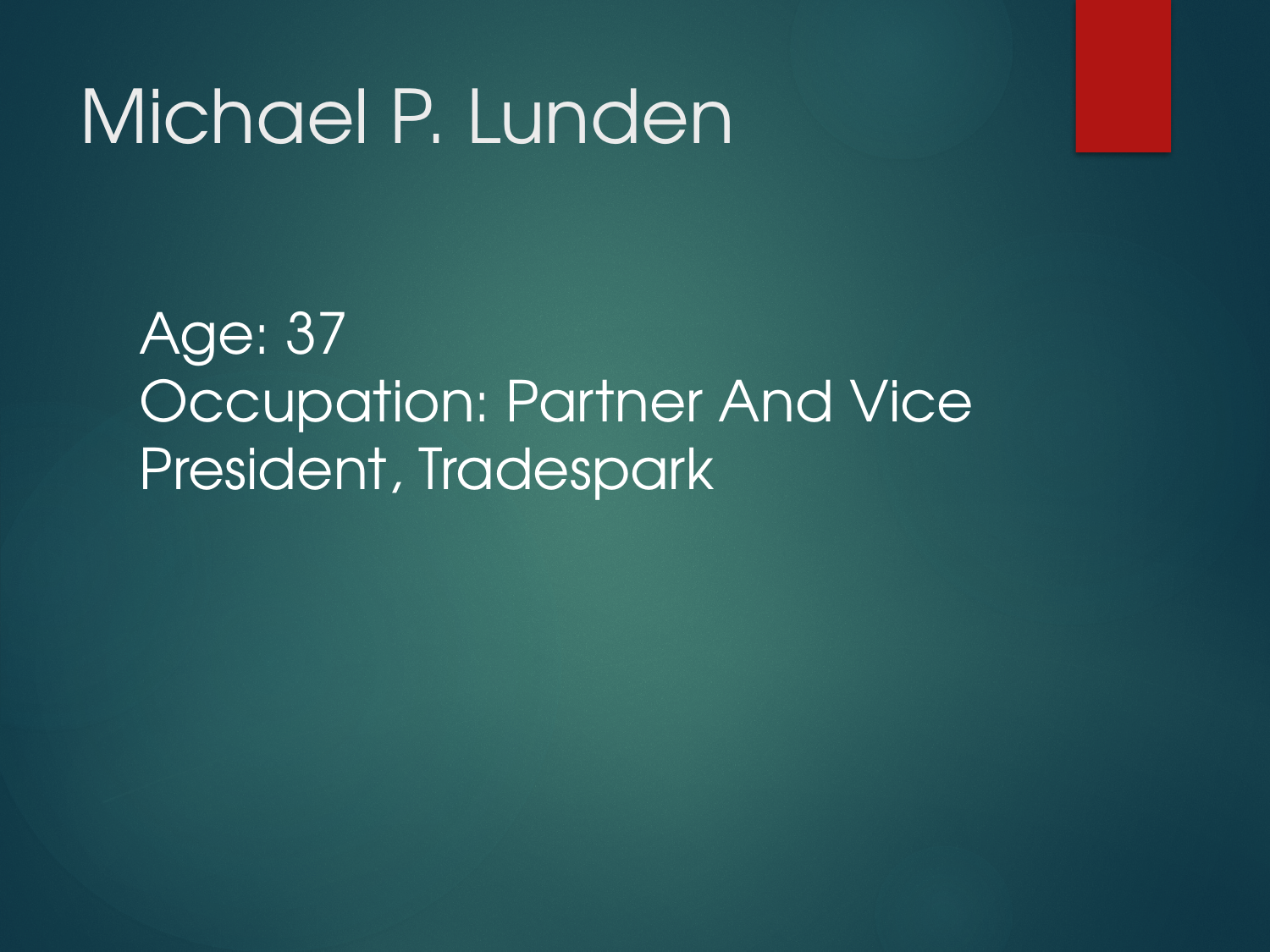

# Michael P. Lunden

Age: 37
Occupation: Partner And Vice President, Tradespark